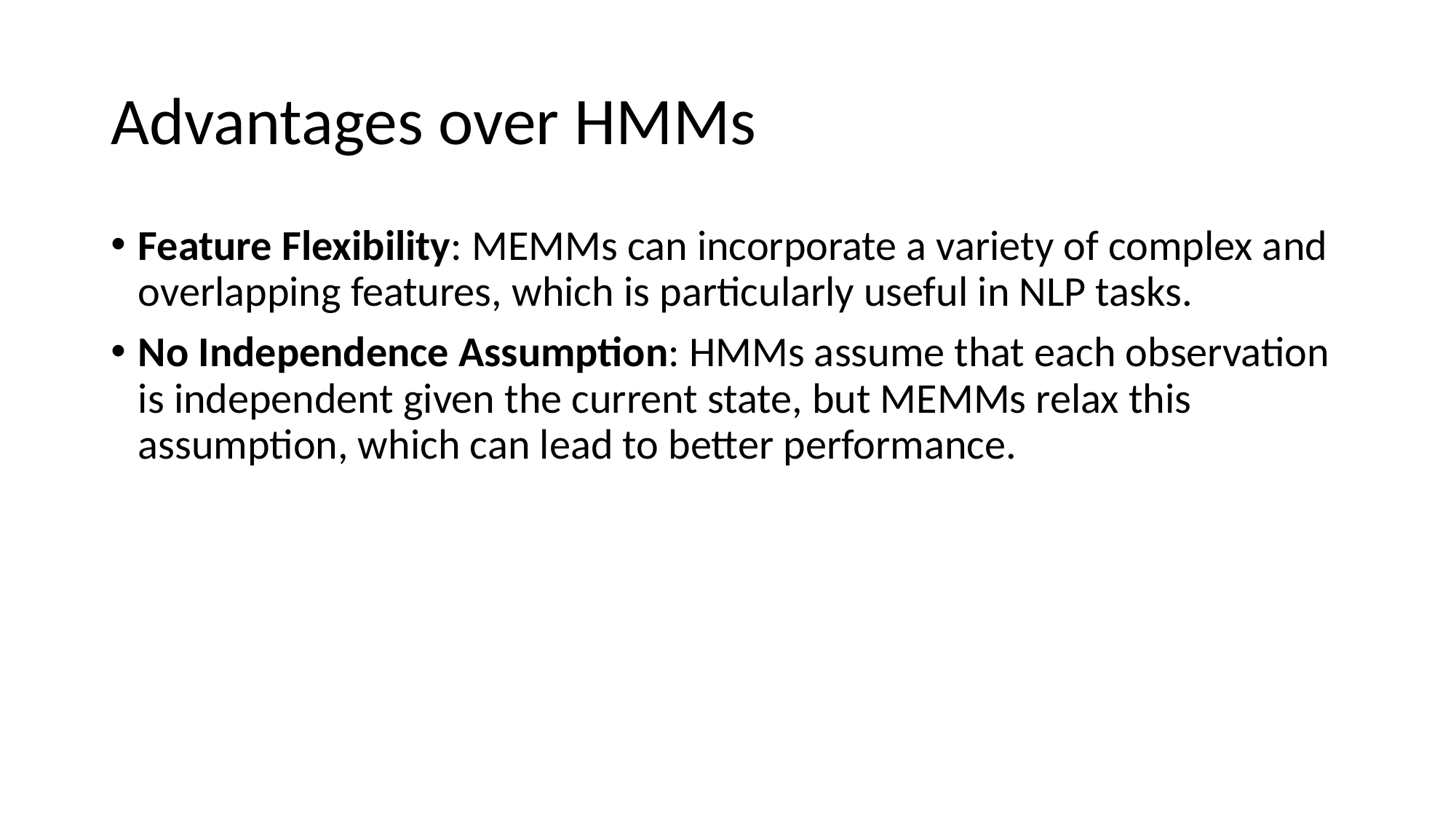

# Advantages over HMMs
Feature Flexibility: MEMMs can incorporate a variety of complex and overlapping features, which is particularly useful in NLP tasks.
No Independence Assumption: HMMs assume that each observation is independent given the current state, but MEMMs relax this assumption, which can lead to better performance.